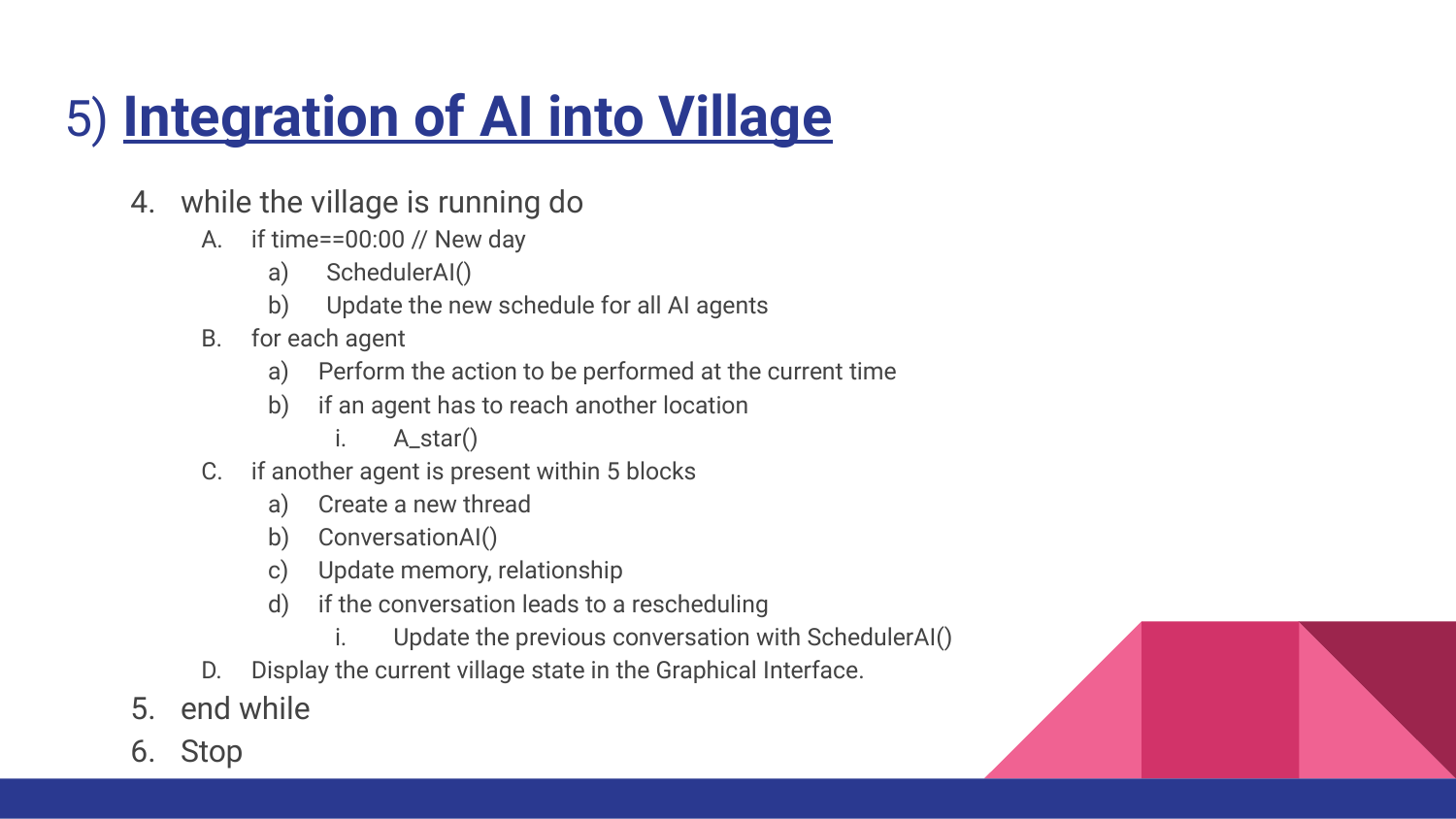

# 5) Integration of AI into Village

while the village is running do
if time==00:00 // New day
SchedulerAI()
Update the new schedule for all AI agents
for each agent
Perform the action to be performed at the current time
if an agent has to reach another location
A_star()
if another agent is present within 5 blocks
Create a new thread
ConversationAI()
Update memory, relationship
if the conversation leads to a rescheduling
Update the previous conversation with SchedulerAI()
Display the current village state in the Graphical Interface.
end while
Stop